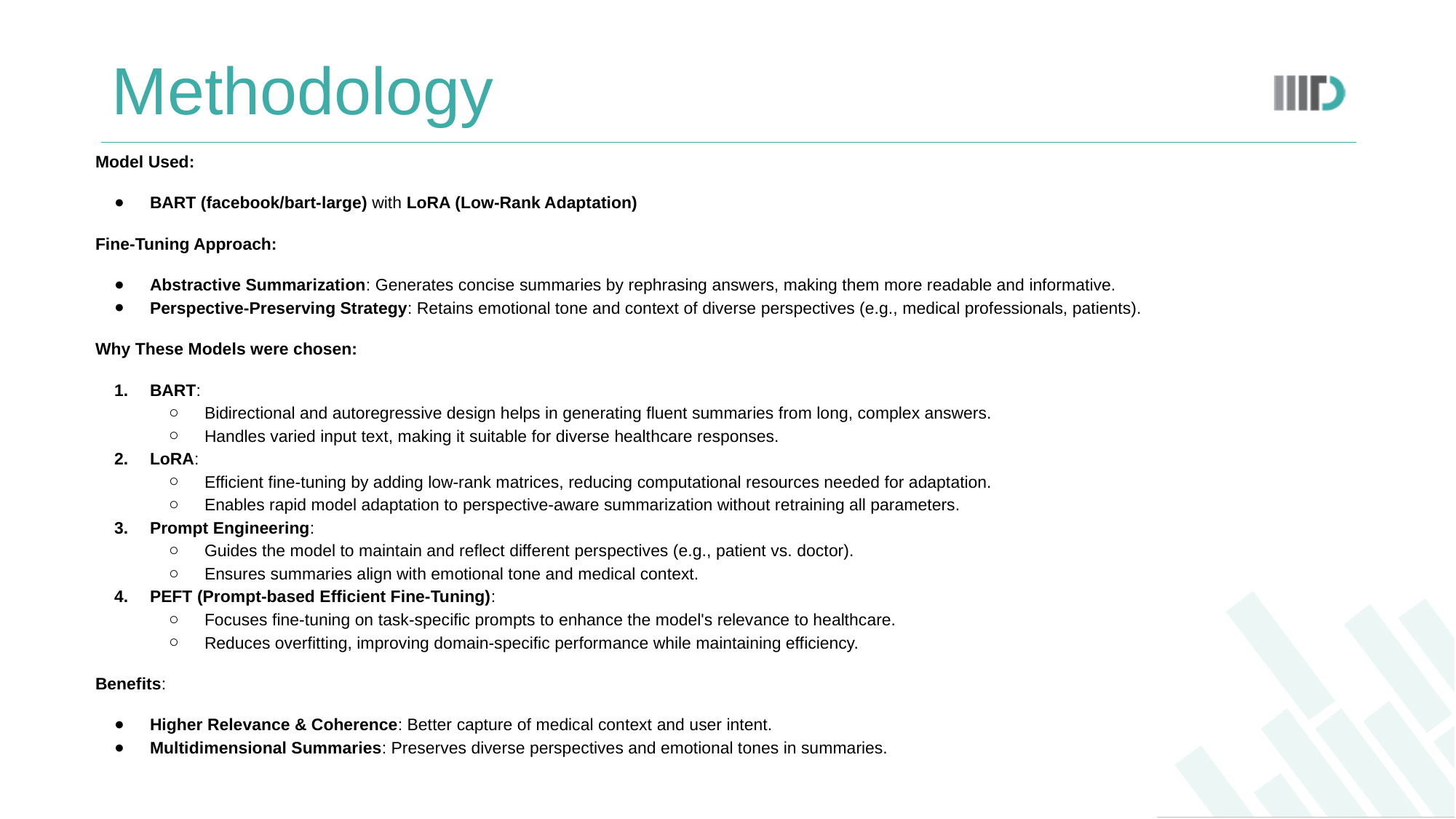

# Methodology
Model Used:
BART (facebook/bart-large) with LoRA (Low-Rank Adaptation)
Fine-Tuning Approach:
Abstractive Summarization: Generates concise summaries by rephrasing answers, making them more readable and informative.
Perspective-Preserving Strategy: Retains emotional tone and context of diverse perspectives (e.g., medical professionals, patients).
Why These Models were chosen:
BART:
Bidirectional and autoregressive design helps in generating fluent summaries from long, complex answers.
Handles varied input text, making it suitable for diverse healthcare responses.
LoRA:
Efficient fine-tuning by adding low-rank matrices, reducing computational resources needed for adaptation.
Enables rapid model adaptation to perspective-aware summarization without retraining all parameters.
Prompt Engineering:
Guides the model to maintain and reflect different perspectives (e.g., patient vs. doctor).
Ensures summaries align with emotional tone and medical context.
PEFT (Prompt-based Efficient Fine-Tuning):
Focuses fine-tuning on task-specific prompts to enhance the model's relevance to healthcare.
Reduces overfitting, improving domain-specific performance while maintaining efficiency.
Benefits:
Higher Relevance & Coherence: Better capture of medical context and user intent.
Multidimensional Summaries: Preserves diverse perspectives and emotional tones in summaries.